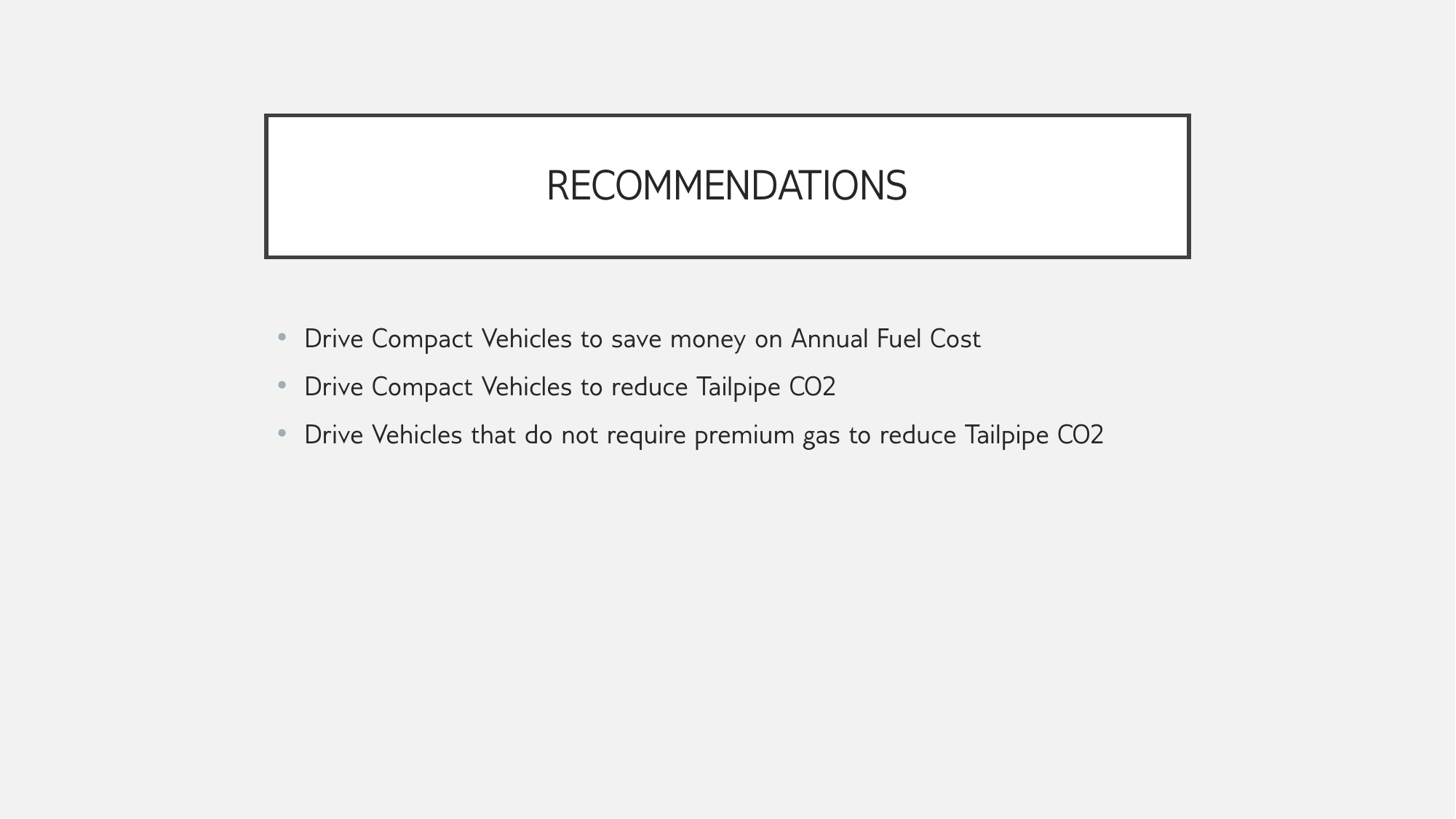

# RECOMMENDATIONS
Drive Compact Vehicles to save money on Annual Fuel Cost
Drive Compact Vehicles to reduce Tailpipe CO2
Drive Vehicles that do not require premium gas to reduce Tailpipe CO2